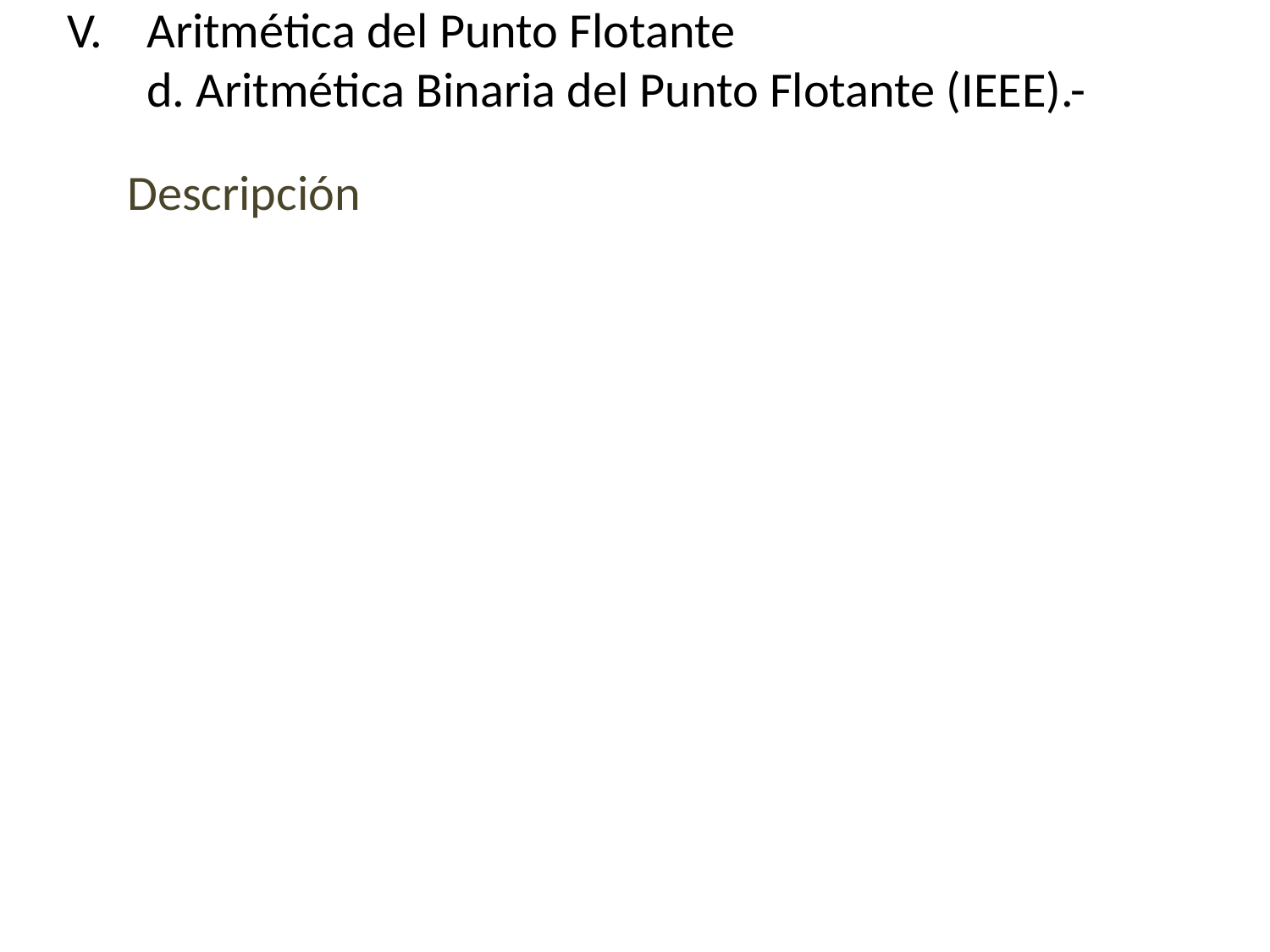

V.	Aritmética del Punto Flotante
	d. Aritmética Binaria del Punto Flotante (IEEE).-
Descripción